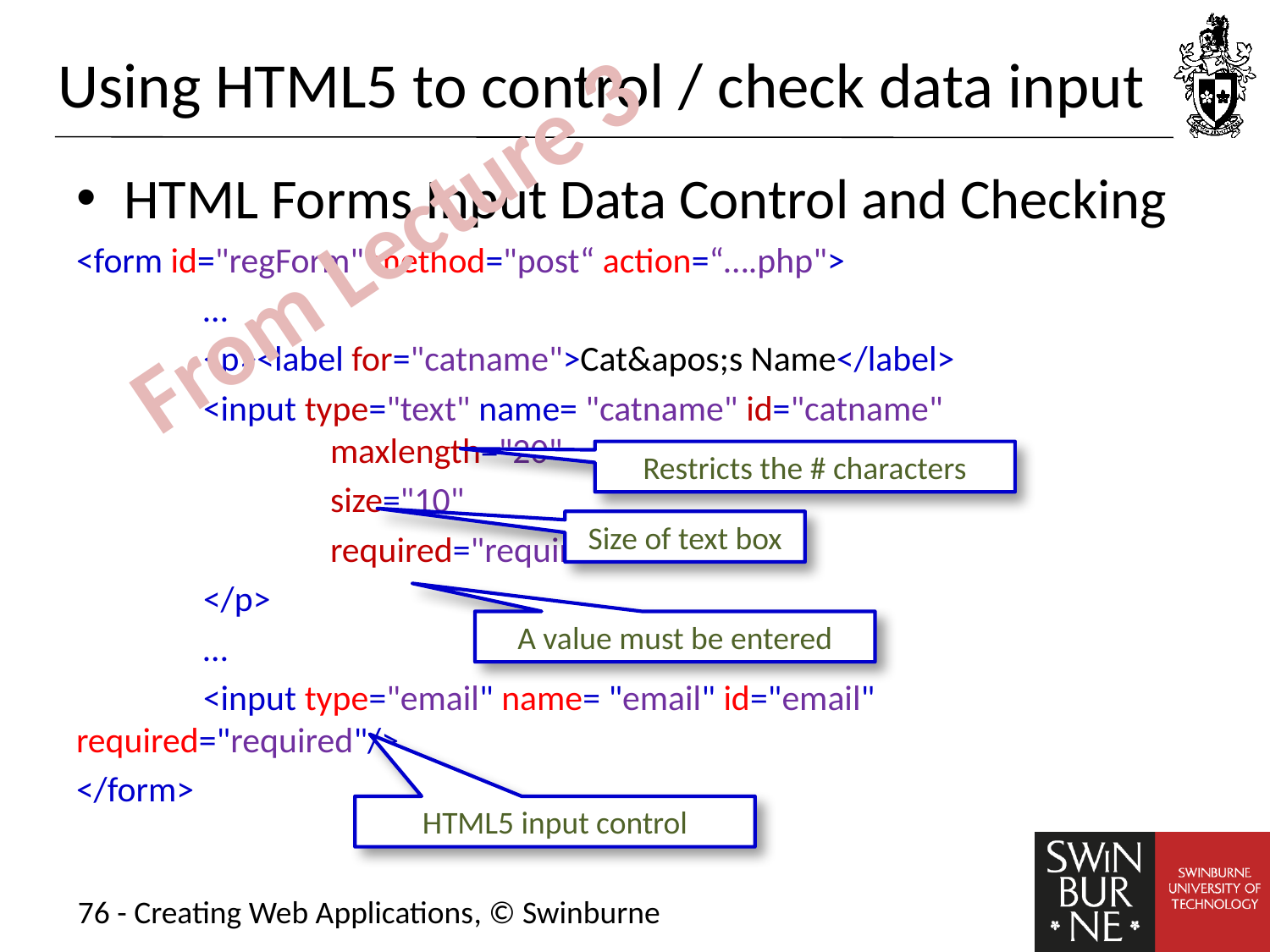

# Using HTML5 to control / check data input
HTML Forms Input Data Control and Checking
<form id="regForm" method="post“ action=“….php">
	…
	<p><label for="catname">Cat&apos;s Name</label>
	<input type="text" name= "catname" id="catname"
		maxlength="20"
		size="10"
		required="required"/>
	</p>
	…
	<input type="email" name= "email" id="email" required="required"/>
</form>
From Lecture 3
Restricts the # characters
Size of text box
A value must be entered
HTML5 input control